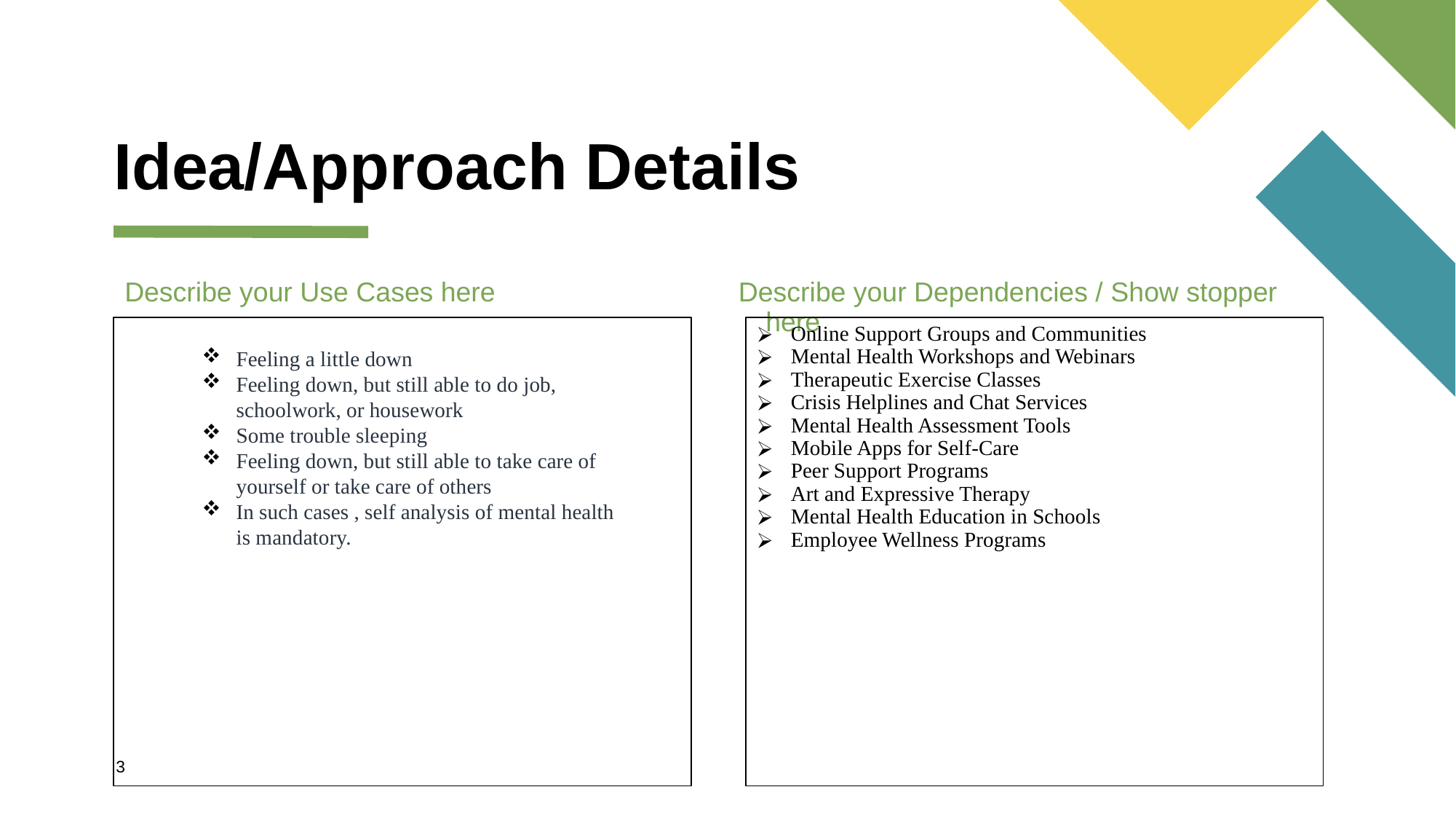

# Idea/Approach Details
Describe your Use Cases here
Describe your Dependencies / Show stopper here

Online Support Groups and Communities
Mental Health Workshops and Webinars
Therapeutic Exercise Classes
Crisis Helplines and Chat Services
Mental Health Assessment Tools
Mobile Apps for Self-Care
Peer Support Programs
Art and Expressive Therapy
Mental Health Education in Schools
Employee Wellness Programs
Feeling a little down
Feeling down, but still able to do job, schoolwork, or housework
Some trouble sleeping
Feeling down, but still able to take care of yourself or take care of others
In such cases , self analysis of mental health is mandatory.

3